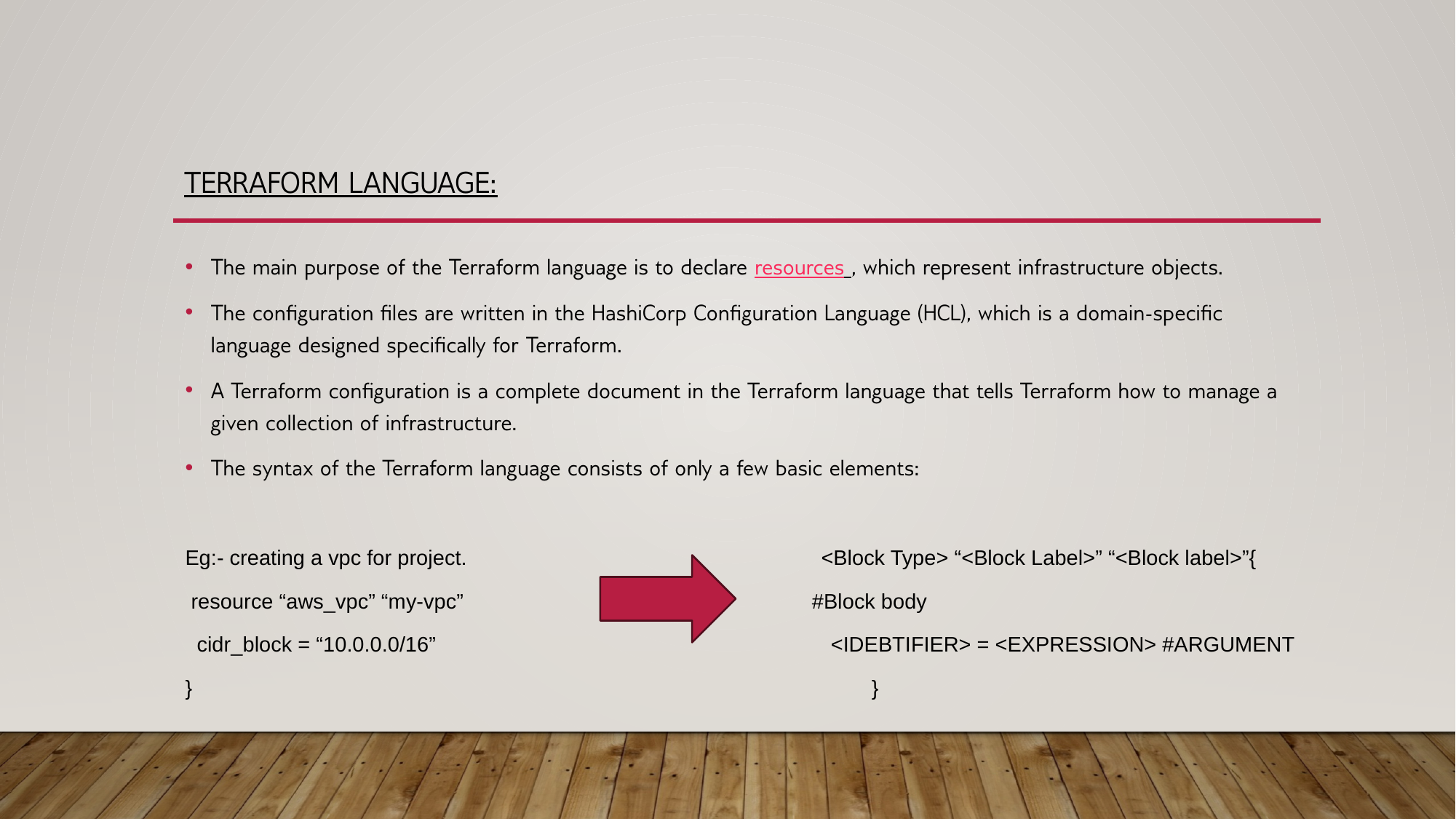

# TERRAFORM LANGUAGE:
The main purpose of the Terraform language is to declare resources , which represent infrastructure objects.
The configuration files are written in the HashiCorp Configuration Language (HCL), which is a domain-specific language designed specifically for Terraform.
A Terraform configuration is a complete document in the Terraform language that tells Terraform how to manage a given collection of infrastructure.
The syntax of the Terraform language consists of only a few basic elements:

Eg:- creating a vpc for project.                                                             <Block Type> “<Block Label>” “<Block label>”{
 resource “aws_vpc” “my-vpc”                                                            #Block body
  cidr_block = “10.0.0.0/16”                                                                    <IDEBTIFIER> = <EXPRESSION> #ARGUMENT
}                                                                                                                     }